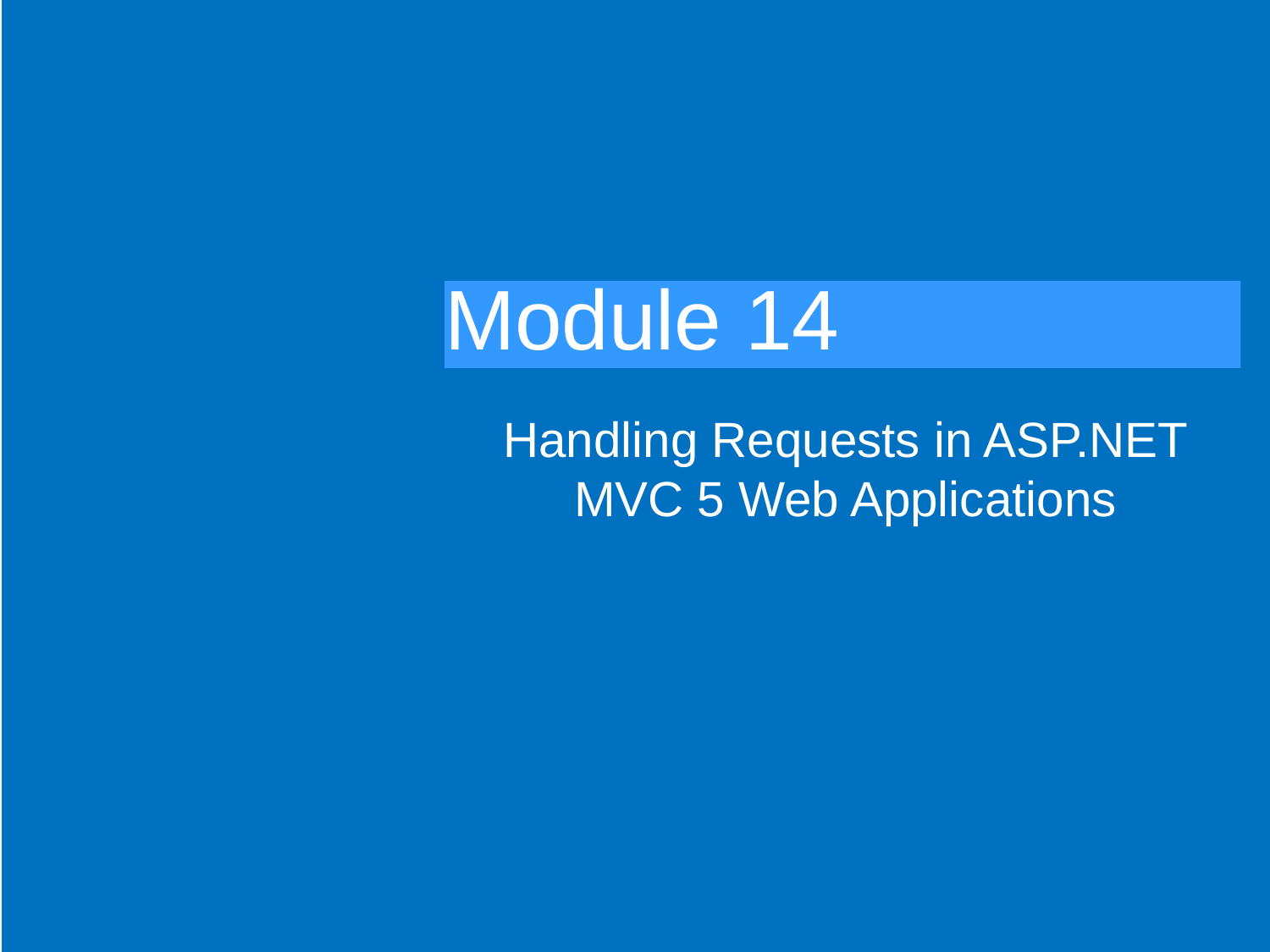

# Module 14
Handling Requests in ASP.NET MVC 5 Web Applications